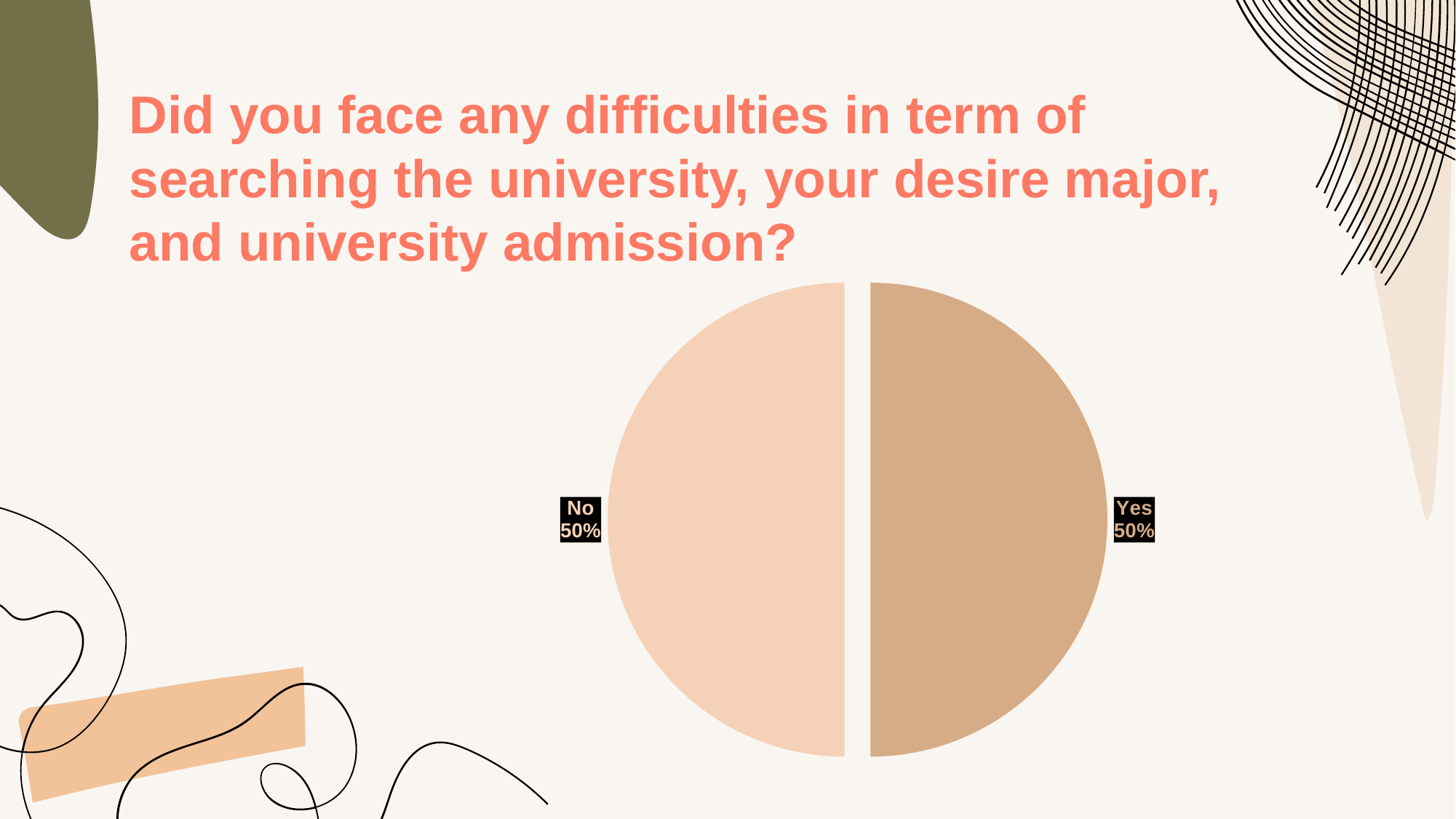

Did you face any difficulties in term of searching the university, your desire major, and university admission?

### Chart

| Category |  |
|---|---|
| Yes | 19.0 |
| No | 19.0 |